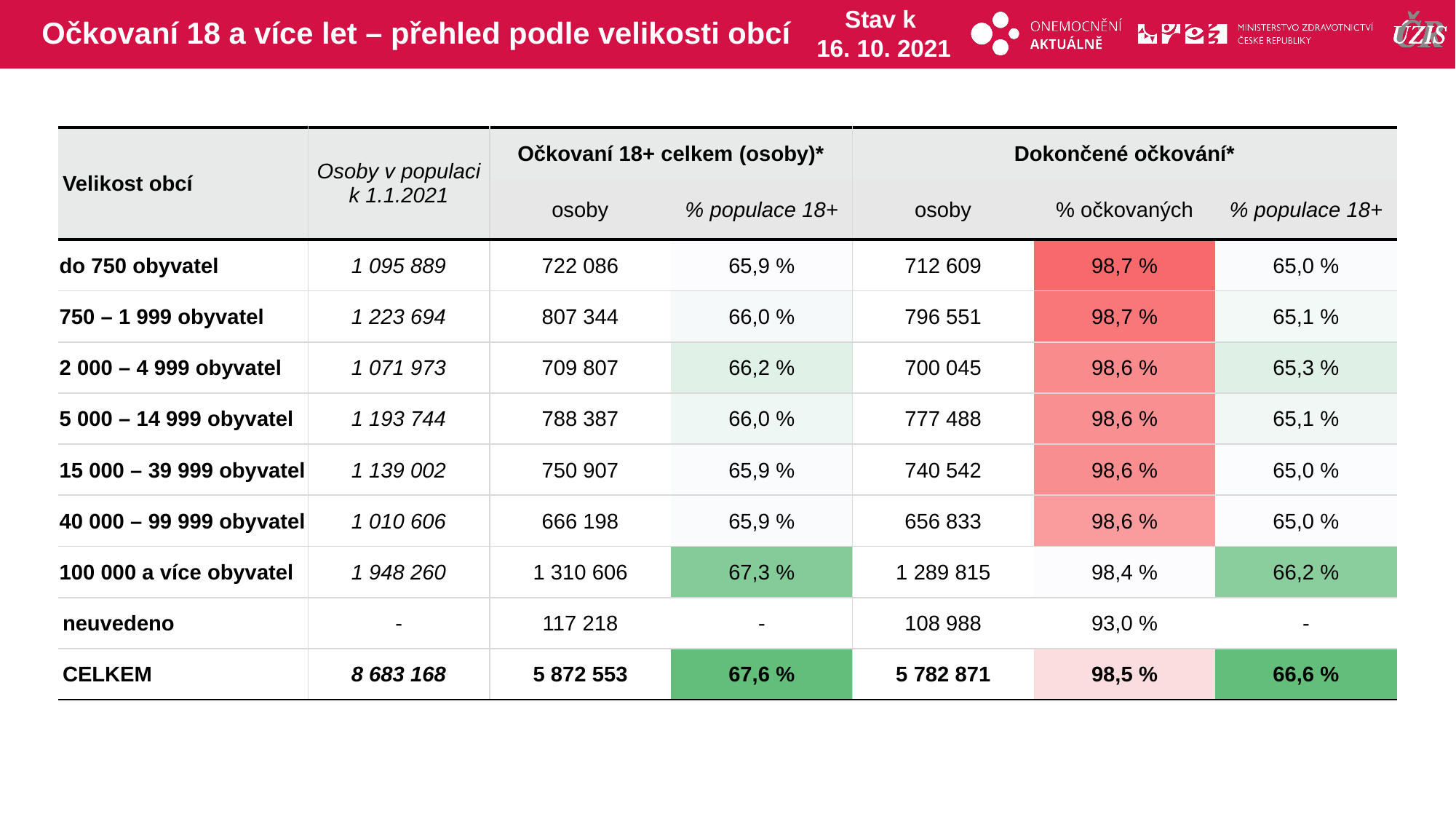

# Očkovaní 18 a více let – přehled podle velikosti obcí
Stav k
16. 10. 2021
| Velikost obcí | Osoby v populaci k 1.1.2021 | Očkovaní 18+ celkem (osoby)\* |  | Dokončené očkování\* |  |  |
| --- | --- | --- | --- | --- | --- | --- |
|  |  | osoby | % populace 18+ | osoby | % očkovaných | % populace 18+ |
| do 750 obyvatel | 1 095 889 | 722 086 | 65,9 % | 712 609 | 98,7 % | 65,0 % |
| 750 – 1 999 obyvatel | 1 223 694 | 807 344 | 66,0 % | 796 551 | 98,7 % | 65,1 % |
| 2 000 – 4 999 obyvatel | 1 071 973 | 709 807 | 66,2 % | 700 045 | 98,6 % | 65,3 % |
| 5 000 – 14 999 obyvatel | 1 193 744 | 788 387 | 66,0 % | 777 488 | 98,6 % | 65,1 % |
| 15 000 – 39 999 obyvatel | 1 139 002 | 750 907 | 65,9 % | 740 542 | 98,6 % | 65,0 % |
| 40 000 – 99 999 obyvatel | 1 010 606 | 666 198 | 65,9 % | 656 833 | 98,6 % | 65,0 % |
| 100 000 a více obyvatel | 1 948 260 | 1 310 606 | 67,3 % | 1 289 815 | 98,4 % | 66,2 % |
| neuvedeno | - | 117 218 | - | 108 988 | 93,0 % | - |
| CELKEM | 8 683 168 | 5 872 553 | 67,6 % | 5 782 871 | 98,5 % | 66,6 % |
|  |  |  |  |  |  |
| --- | --- | --- | --- | --- | --- |
|  |  |  |  |  |  |
|  |  |  |  |  |  |
|  |  |  |  |  |  |
|  |  |  |  |  |  |
|  |  |  |  |  |  |
|  |  |  |  |  |  |
|  |  |  |  |  |  |
|  |  |  |  |  |  |